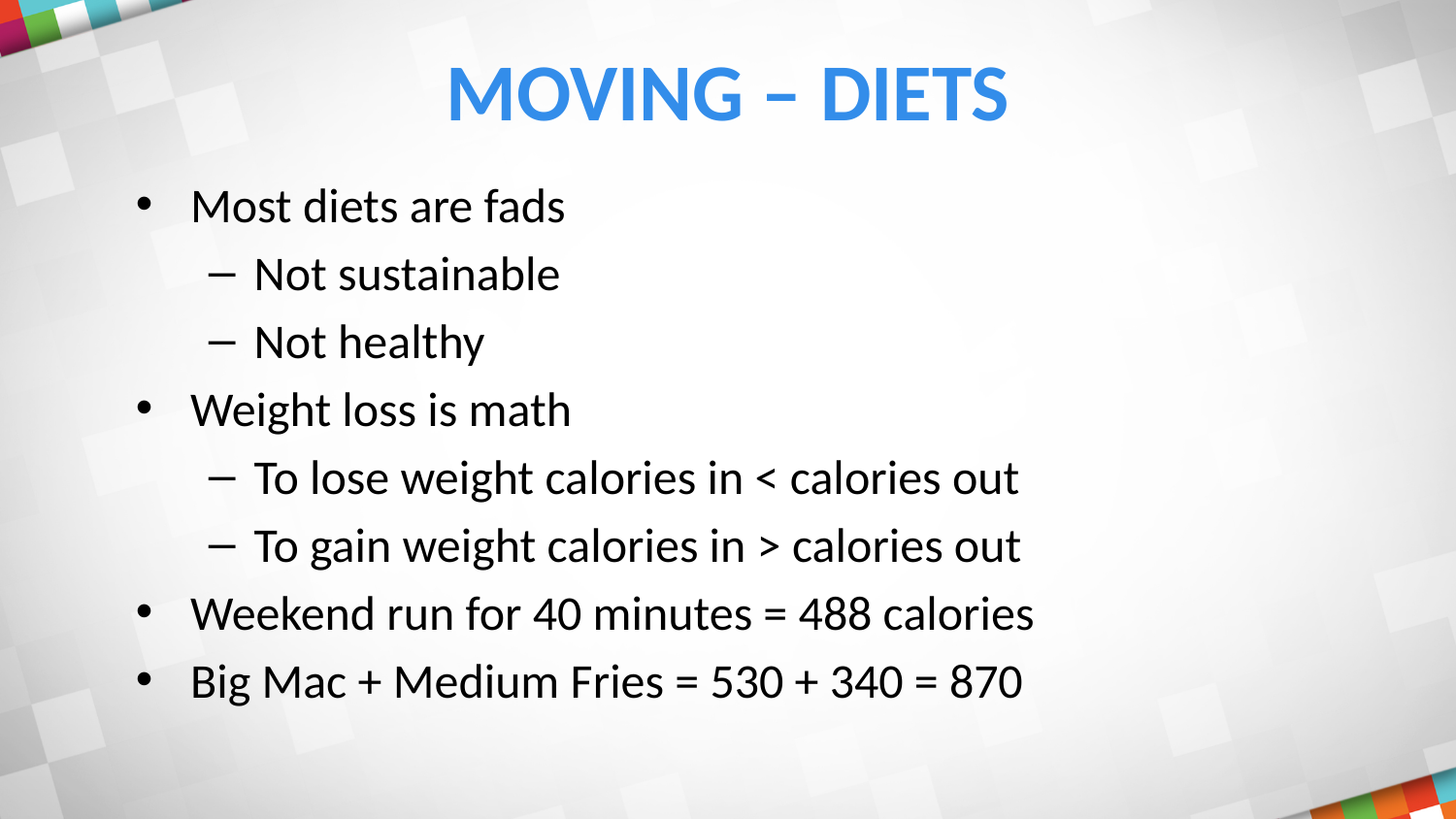

# Moving – diets
Most diets are fads
Not sustainable
Not healthy
Weight loss is math
To lose weight calories in < calories out
To gain weight calories in > calories out
Weekend run for 40 minutes = 488 calories
Big Mac + Medium Fries = 530 + 340 = 870